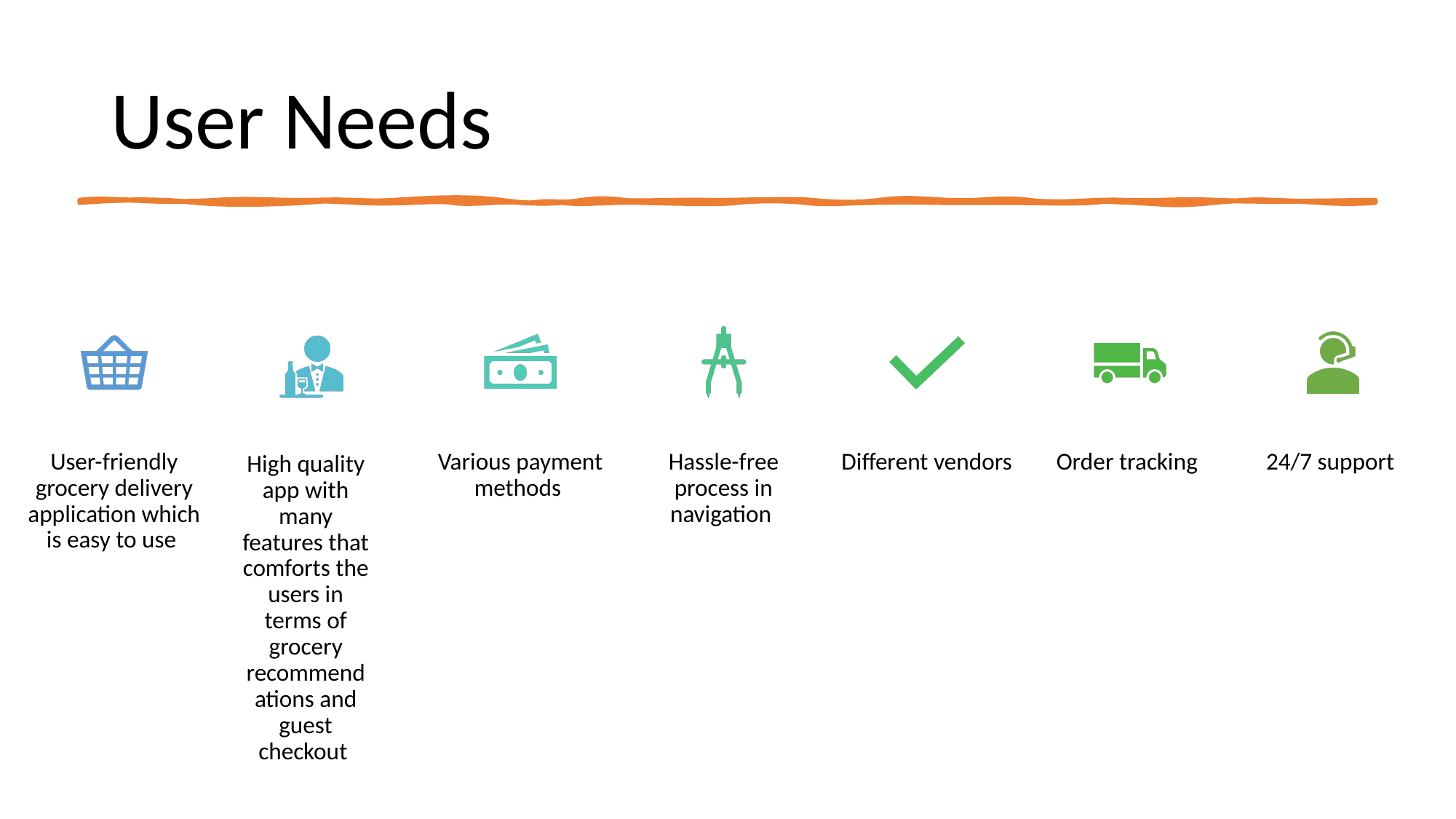

# User Needs

User-friendly grocery delivery application which is easy to use
High quality app with many features that comforts the users in terms of grocery recommendations and guest checkout
Various payment methods
Hassle-free process in navigation
Different vendors
Order tracking
24/7 support